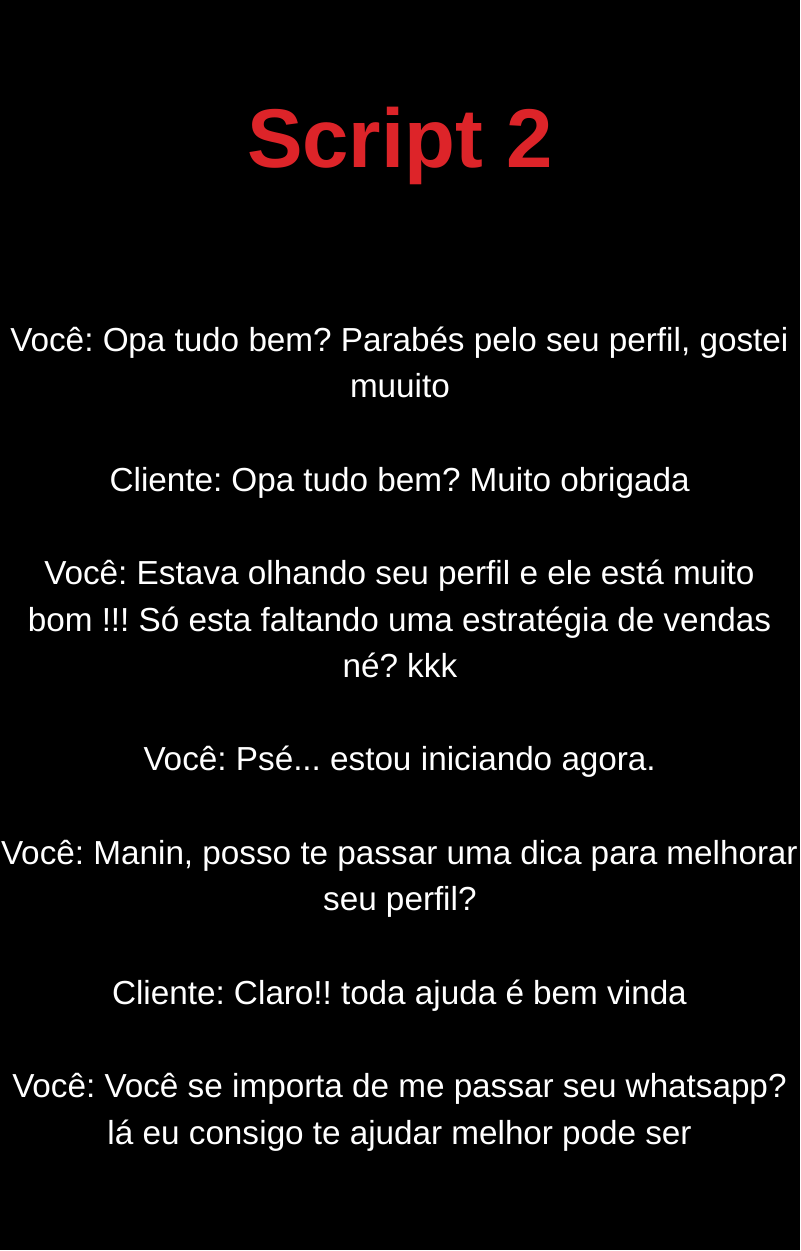

Script 2
Você: Opa tudo bem? Parabés pelo seu perfil, gostei muuito

Cliente: Opa tudo bem? Muito obrigada

Você: Estava olhando seu perfil e ele está muito bom !!! Só esta faltando uma estratégia de vendas né? kkk

Você: Psé... estou iniciando agora.

Você: Manin, posso te passar uma dica para melhorar seu perfil?

Cliente: Claro!! toda ajuda é bem vinda

Você: Você se importa de me passar seu whatsapp? lá eu consigo te ajudar melhor pode ser